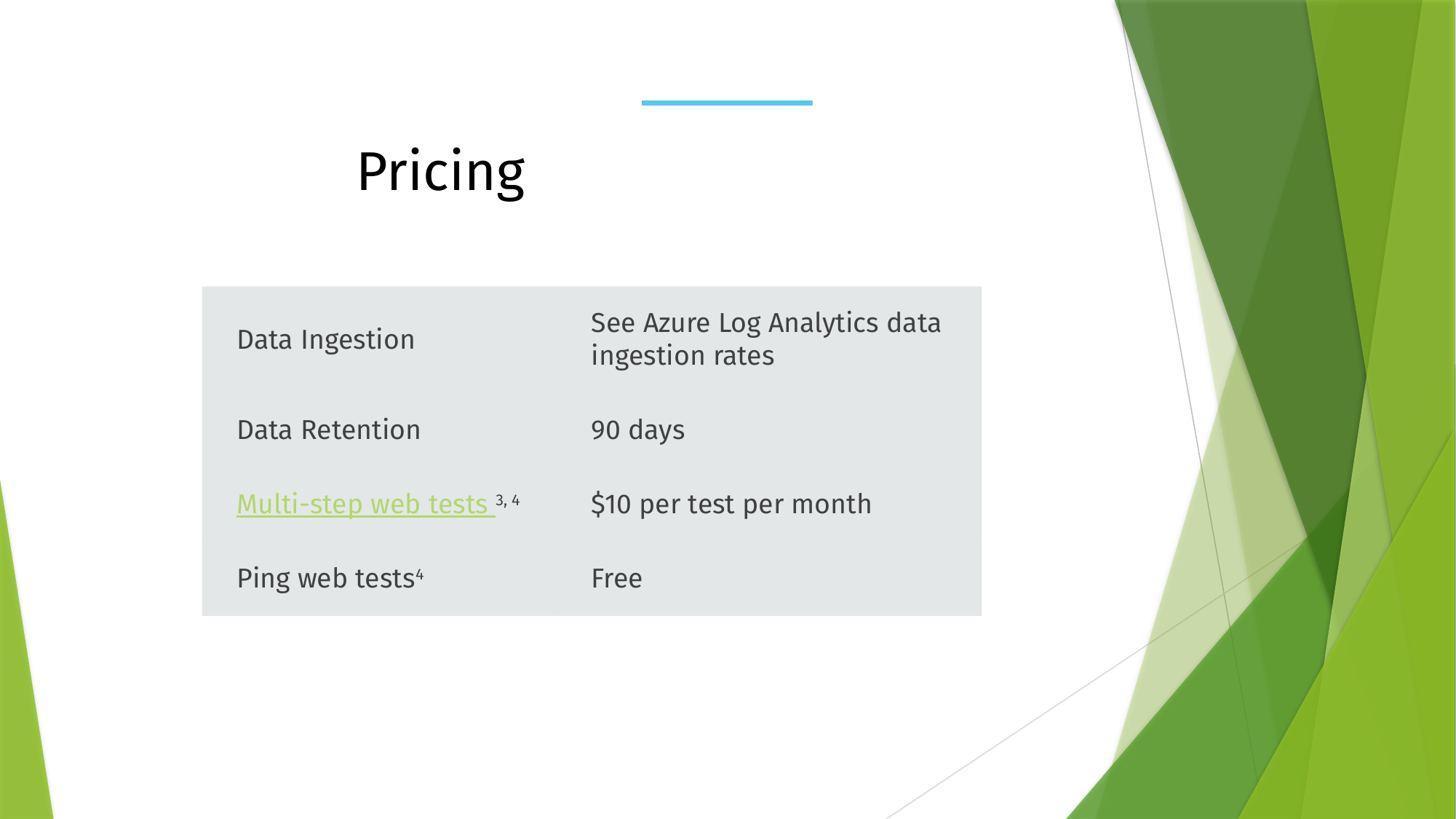

# Pricing
| Data Ingestion | See Azure Log Analytics data ingestion rates |
| --- | --- |
| Data Retention | 90 days |
| Multi-step web tests 3, 4 | $10 per test per month |
| Ping web tests4 | Free |